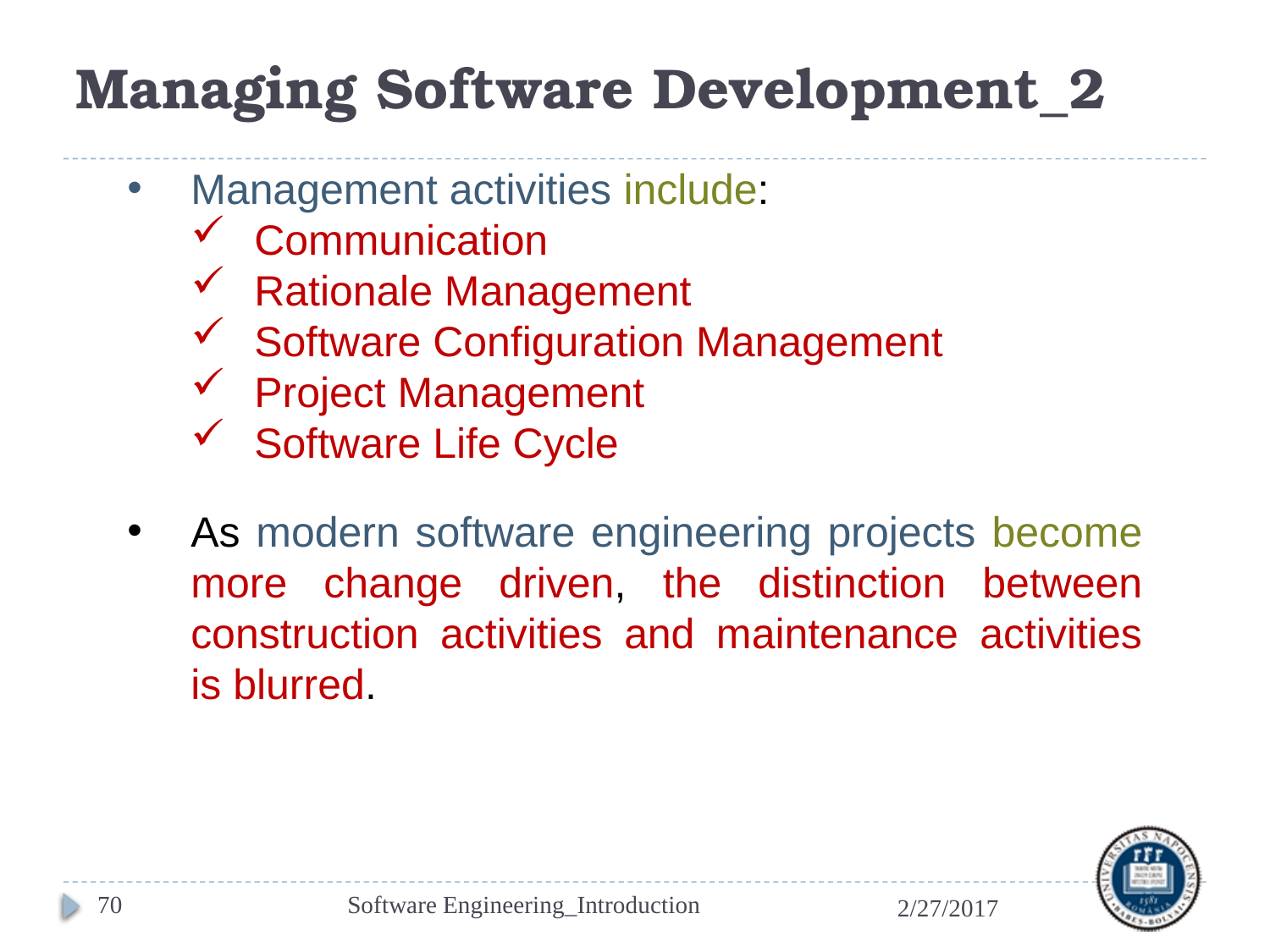

# Managing Software Development_2
Management activities include:
Communication
Rationale Management
Software Configuration Management
Project Management
Software Life Cycle

As modern software engineering projects become more change driven, the distinction between construction activities and maintenance activities is blurred.
70
Software Engineering_Introduction
2/27/2017